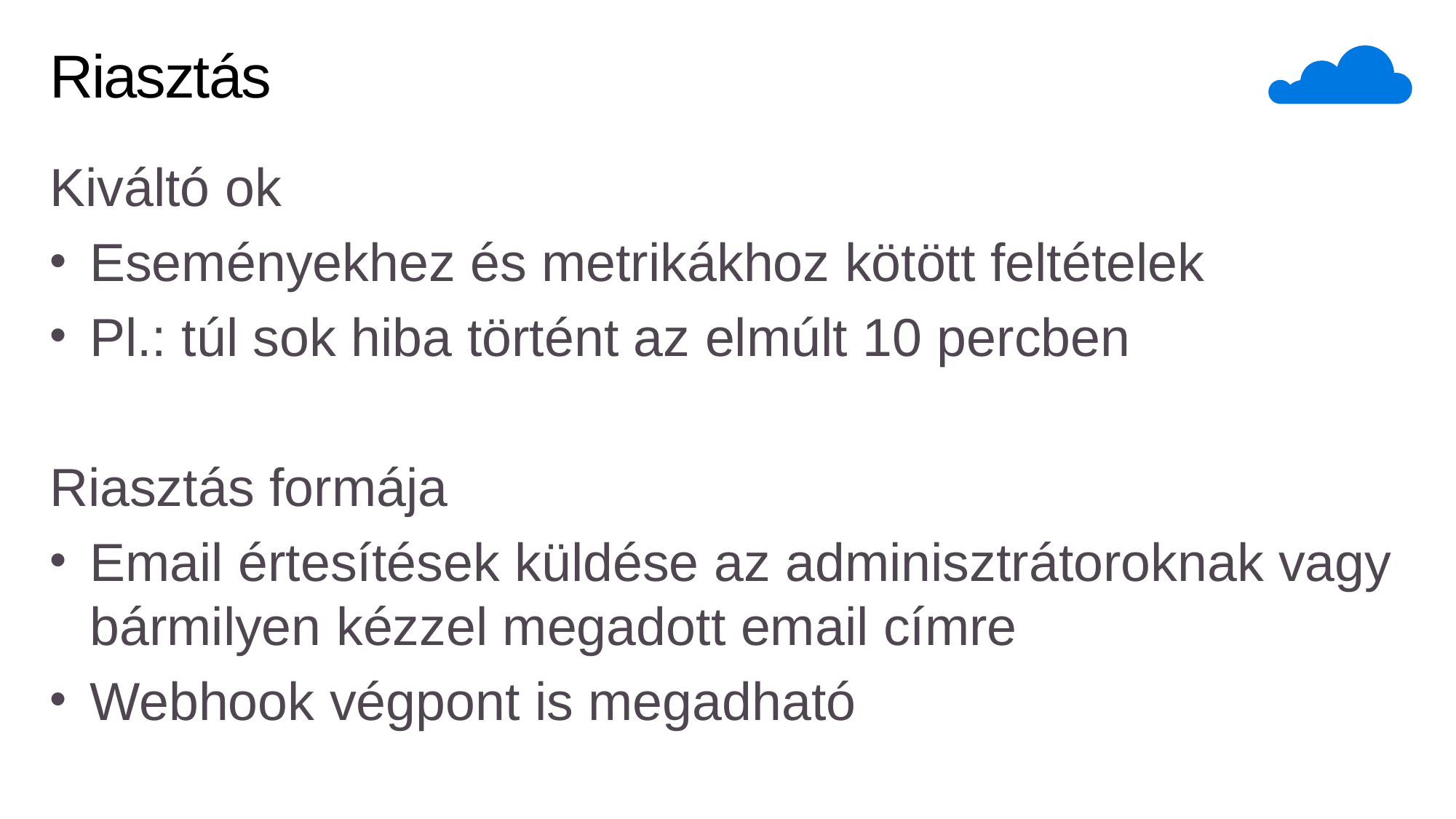

# Riasztás
Kiváltó ok
Eseményekhez és metrikákhoz kötött feltételek
Pl.: túl sok hiba történt az elmúlt 10 percben

Riasztás formája
Email értesítések küldése az adminisztrátoroknak vagy bármilyen kézzel megadott email címre
Webhook végpont is megadható